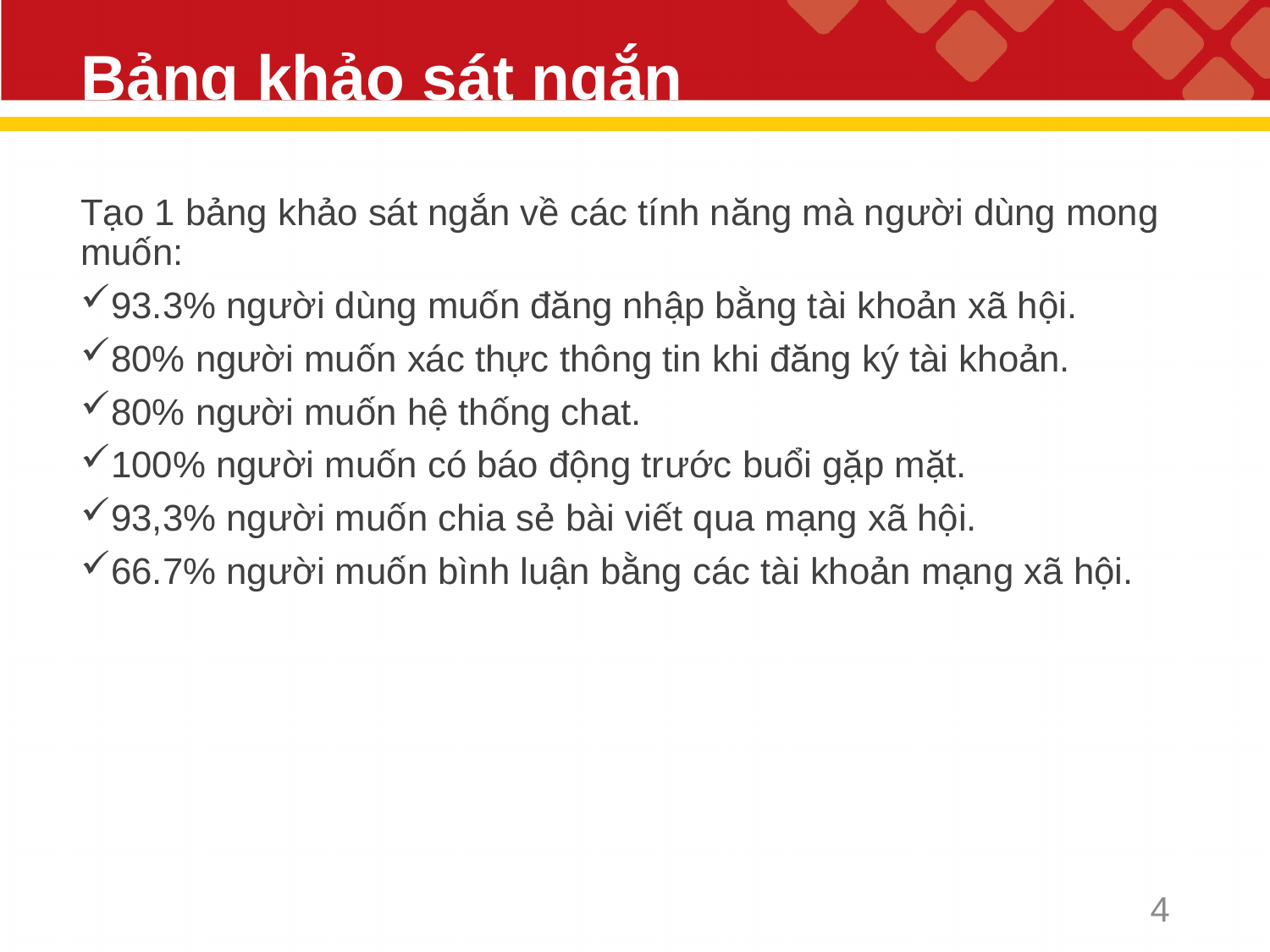

# Bảng khảo sát ngắn
Tạo 1 bảng khảo sát ngắn về các tính năng mà người dùng mong muốn:
93.3% người dùng muốn đăng nhập bằng tài khoản xã hội.
80% người muốn xác thực thông tin khi đăng ký tài khoản.
80% người muốn hệ thống chat.
100% người muốn có báo động trước buổi gặp mặt.
93,3% người muốn chia sẻ bài viết qua mạng xã hội.
66.7% người muốn bình luận bằng các tài khoản mạng xã hội.

4